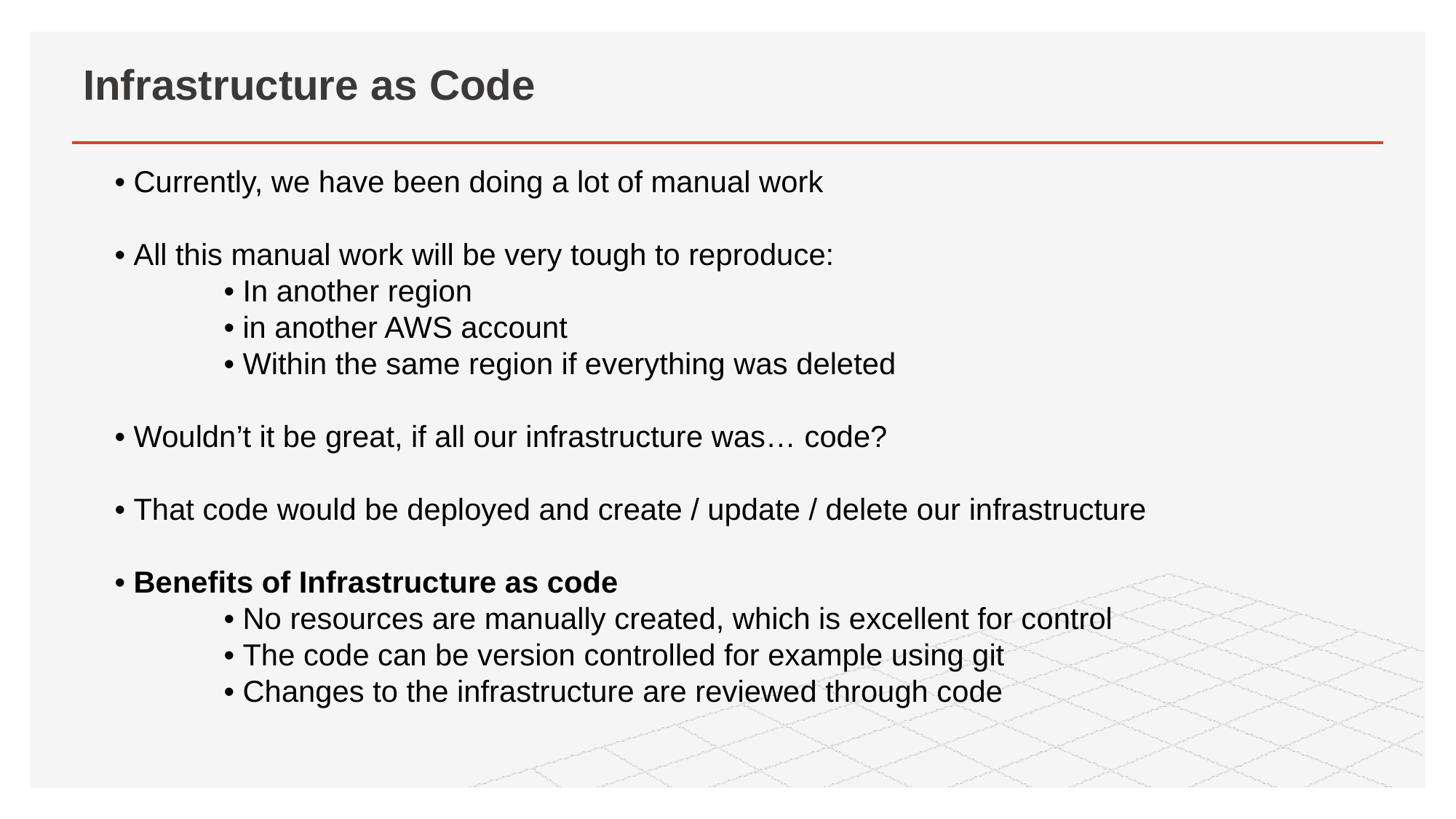

# Infrastructure as Code
• Currently, we have been doing a lot of manual work

• All this manual work will be very tough to reproduce:
	• In another region
	• in another AWS account
	• Within the same region if everything was deleted

• Wouldn’t it be great, if all our infrastructure was… code?

• That code would be deployed and create / update / delete our infrastructure

• Benefits of Infrastructure as code
	• No resources are manually created, which is excellent for control
	• The code can be version controlled for example using git
	• Changes to the infrastructure are reviewed through code